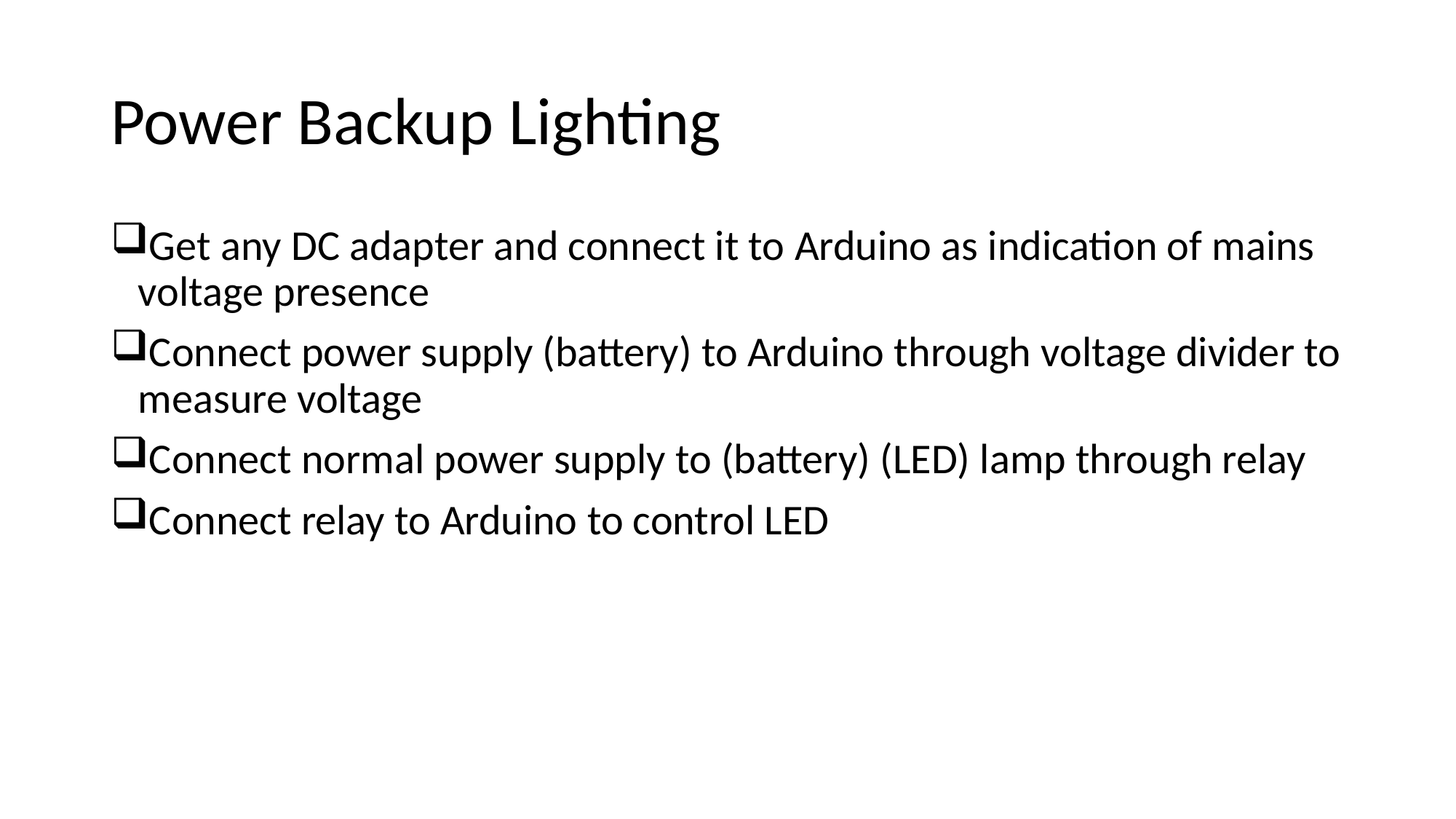

# Power Backup Lighting
Get any DC adapter and connect it to Arduino as indication of mains voltage presence
Connect power supply (battery) to Arduino through voltage divider to measure voltage
Connect normal power supply to (battery) (LED) lamp through relay
Connect relay to Arduino to control LED